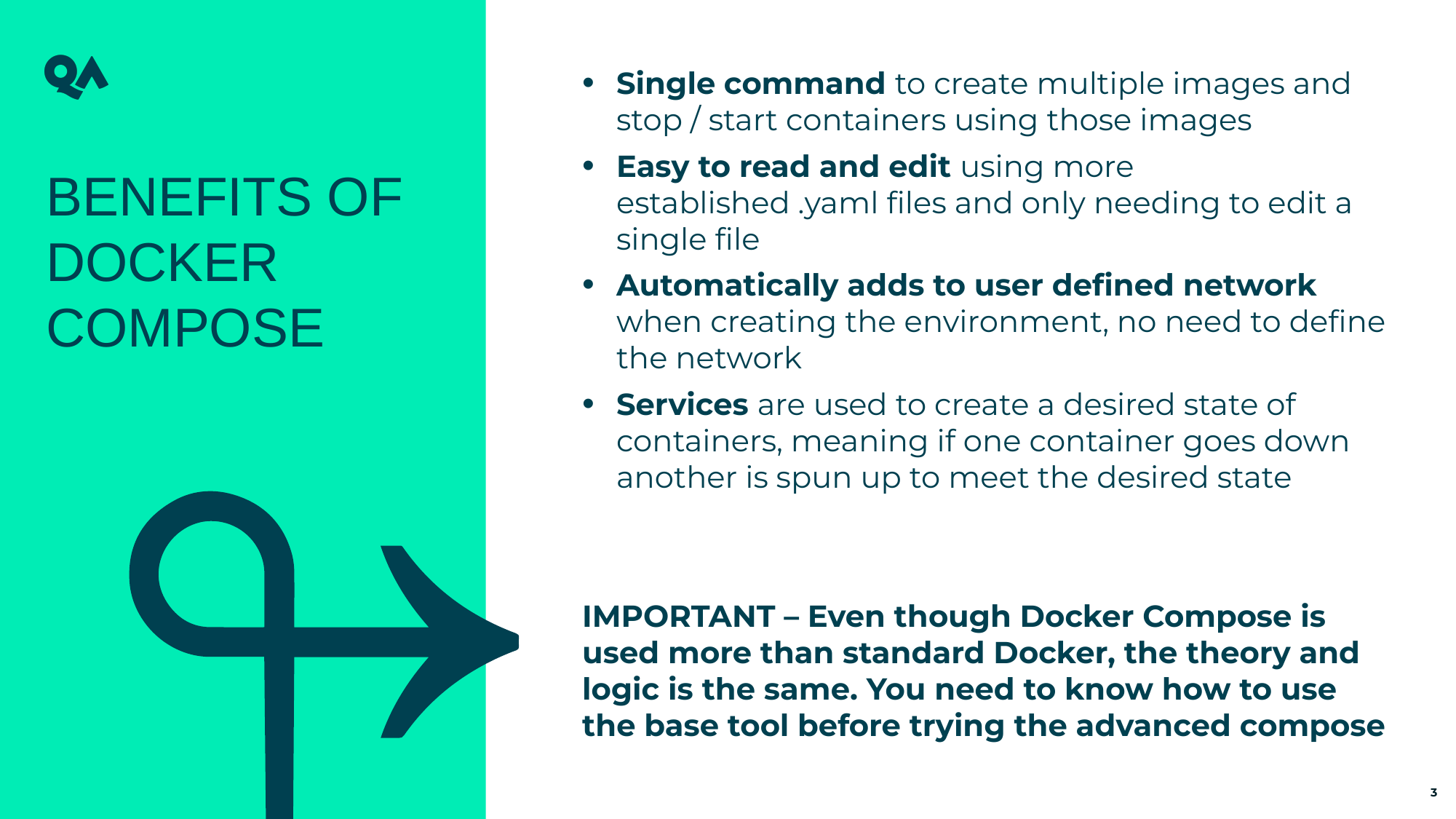

Single command to create multiple images and stop / start containers using those images
Easy to read and edit using more established .yaml files and only needing to edit a single file
Automatically adds to user defined network when creating the environment, no need to define the network
Services are used to create a desired state of containers, meaning if one container goes down another is spun up to meet the desired state

IMPORTANT – Even though Docker Compose is used more than standard Docker, the theory and logic is the same. You need to know how to use the base tool before trying the advanced compose
Benefits of docker compose
3